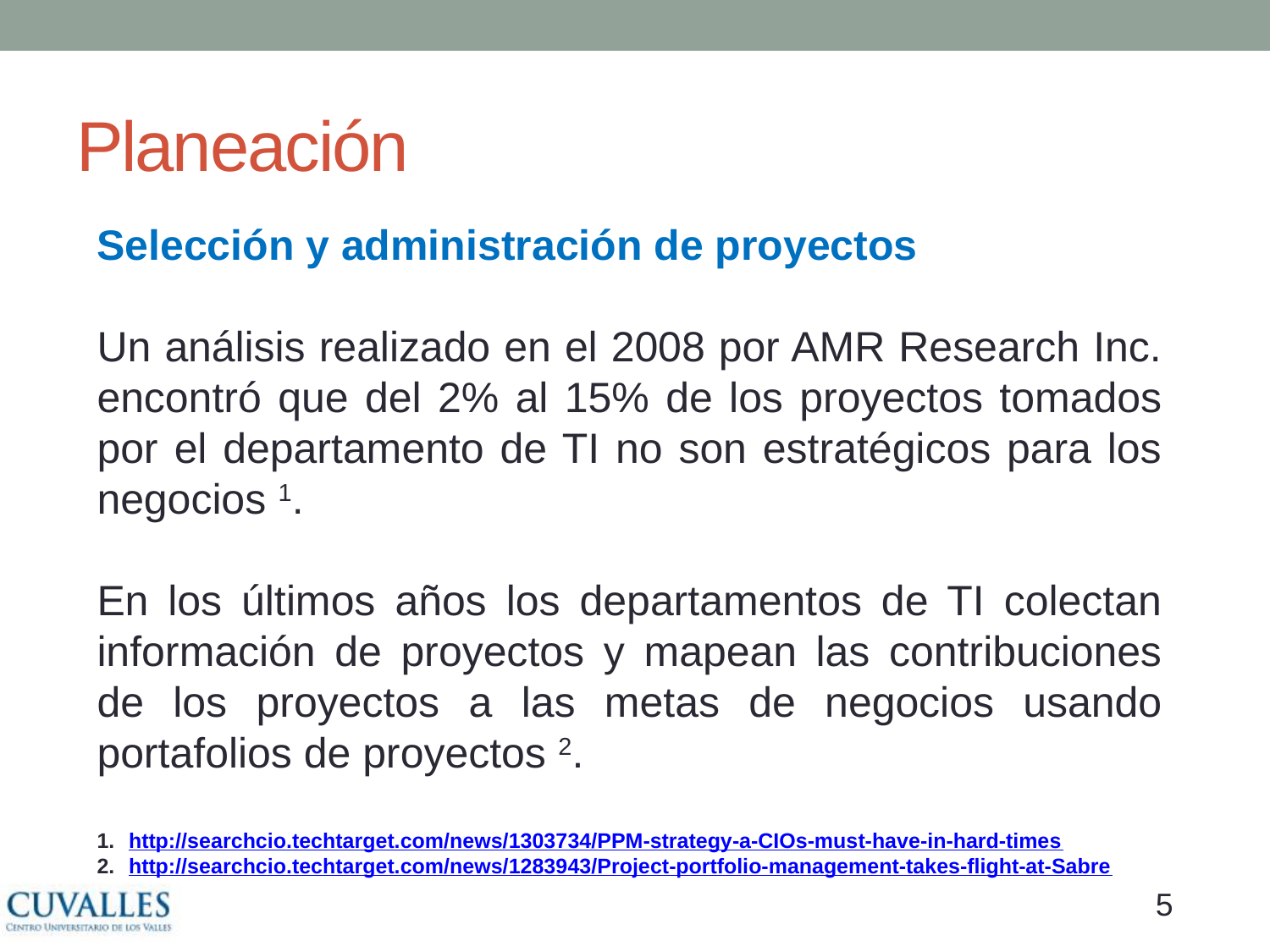

# Planeación
Selección y administración de proyectos

Un análisis realizado en el 2008 por AMR Research Inc. encontró que del 2% al 15% de los proyectos tomados por el departamento de TI no son estratégicos para los negocios 1.

En los últimos años los departamentos de TI colectan información de proyectos y mapean las contribuciones de los proyectos a las metas de negocios usando portafolios de proyectos 2.

http://searchcio.techtarget.com/news/1303734/PPM-strategy-a-CIOs-must-have-in-hard-times
http://searchcio.techtarget.com/news/1283943/Project-portfolio-management-takes-flight-at-Sabre
5